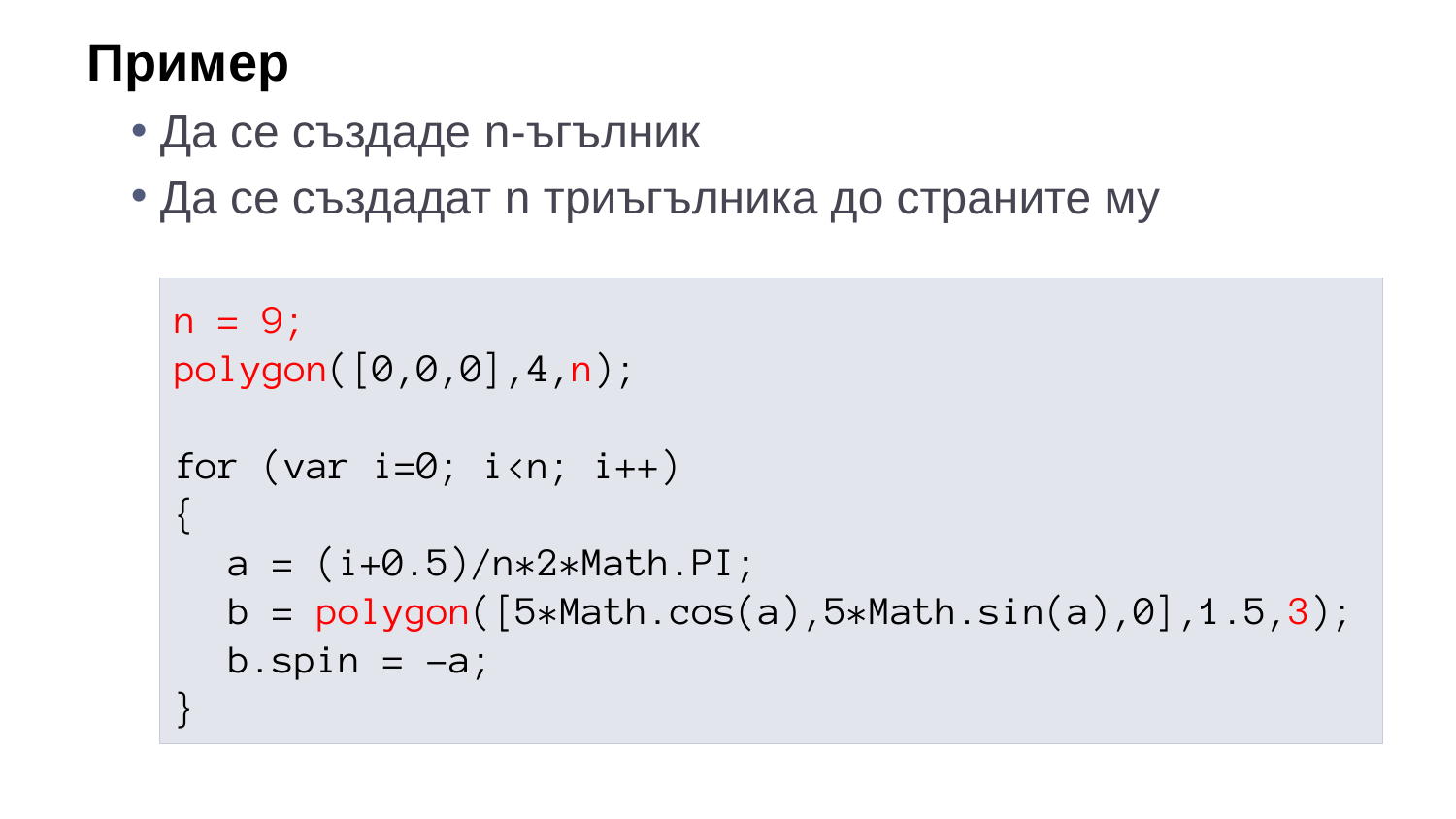

Пример
Да се създаде n-ъгълник
Да се създадат n триъгълника до страните му
n = 9;
polygon([0,0,0],4,n);

for (var i=0; i<n; i++)
{
	a = (i+0.5)/n*2*Math.PI;
	b = polygon([5*Math.cos(a),5*Math.sin(a),0],1.5,3);
	b.spin = -a;
}